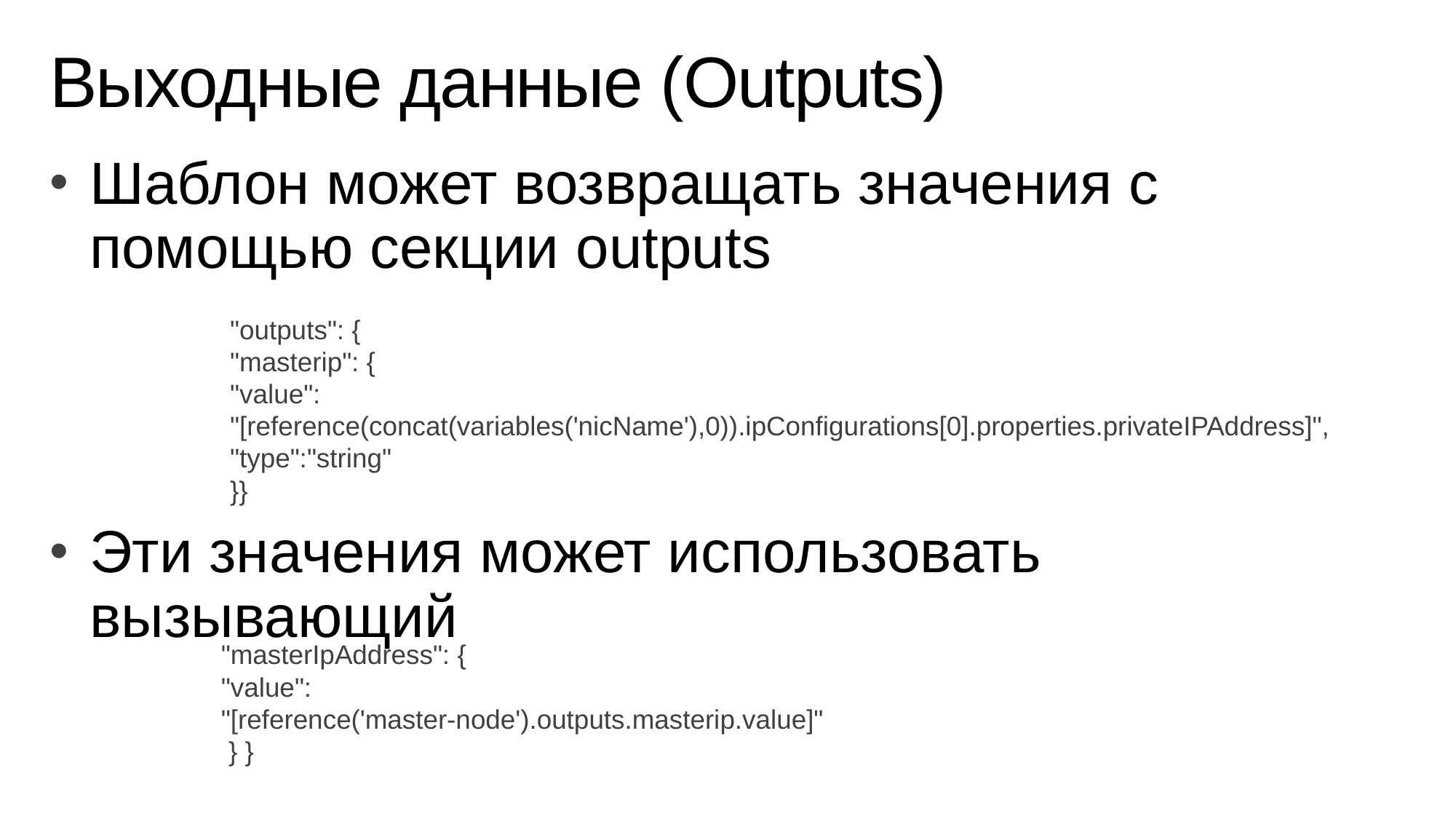

# Выходные данные (Outputs)
Шаблон может возвращать значения с помощью секции outputs

Эти значения может использовать вызывающий

"outputs": {
"masterip": {
"value":
"[reference(concat(variables('nicName'),0)).ipConfigurations[0].properties.privateIPAddress]",
"type":"string"
}}
"masterIpAddress": {
"value":
"[reference('master-node').outputs.masterip.value]"
 } }